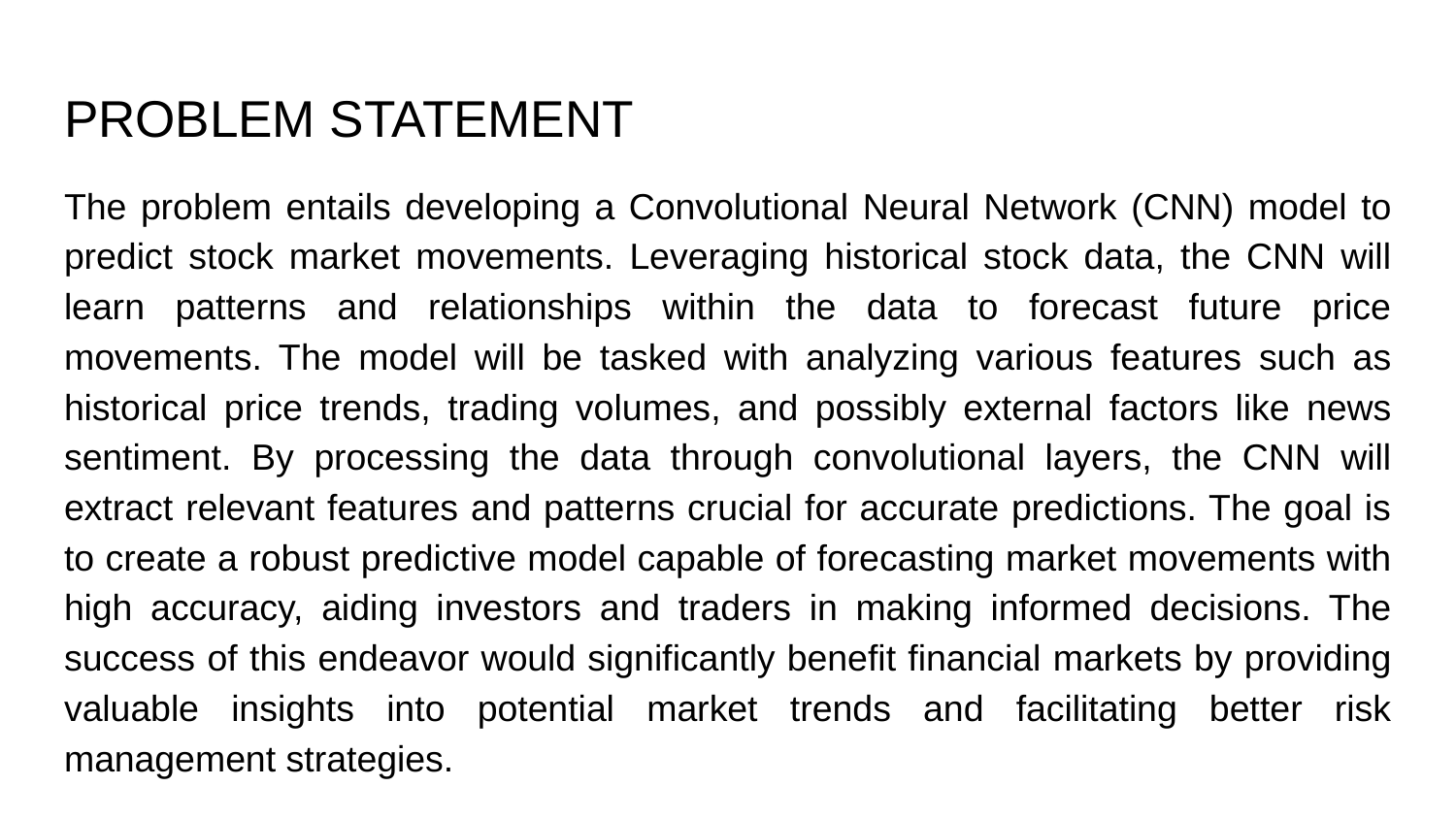

# PROBLEM STATEMENT
The problem entails developing a Convolutional Neural Network (CNN) model to predict stock market movements. Leveraging historical stock data, the CNN will learn patterns and relationships within the data to forecast future price movements. The model will be tasked with analyzing various features such as historical price trends, trading volumes, and possibly external factors like news sentiment. By processing the data through convolutional layers, the CNN will extract relevant features and patterns crucial for accurate predictions. The goal is to create a robust predictive model capable of forecasting market movements with high accuracy, aiding investors and traders in making informed decisions. The success of this endeavor would significantly benefit financial markets by providing valuable insights into potential market trends and facilitating better risk management strategies.